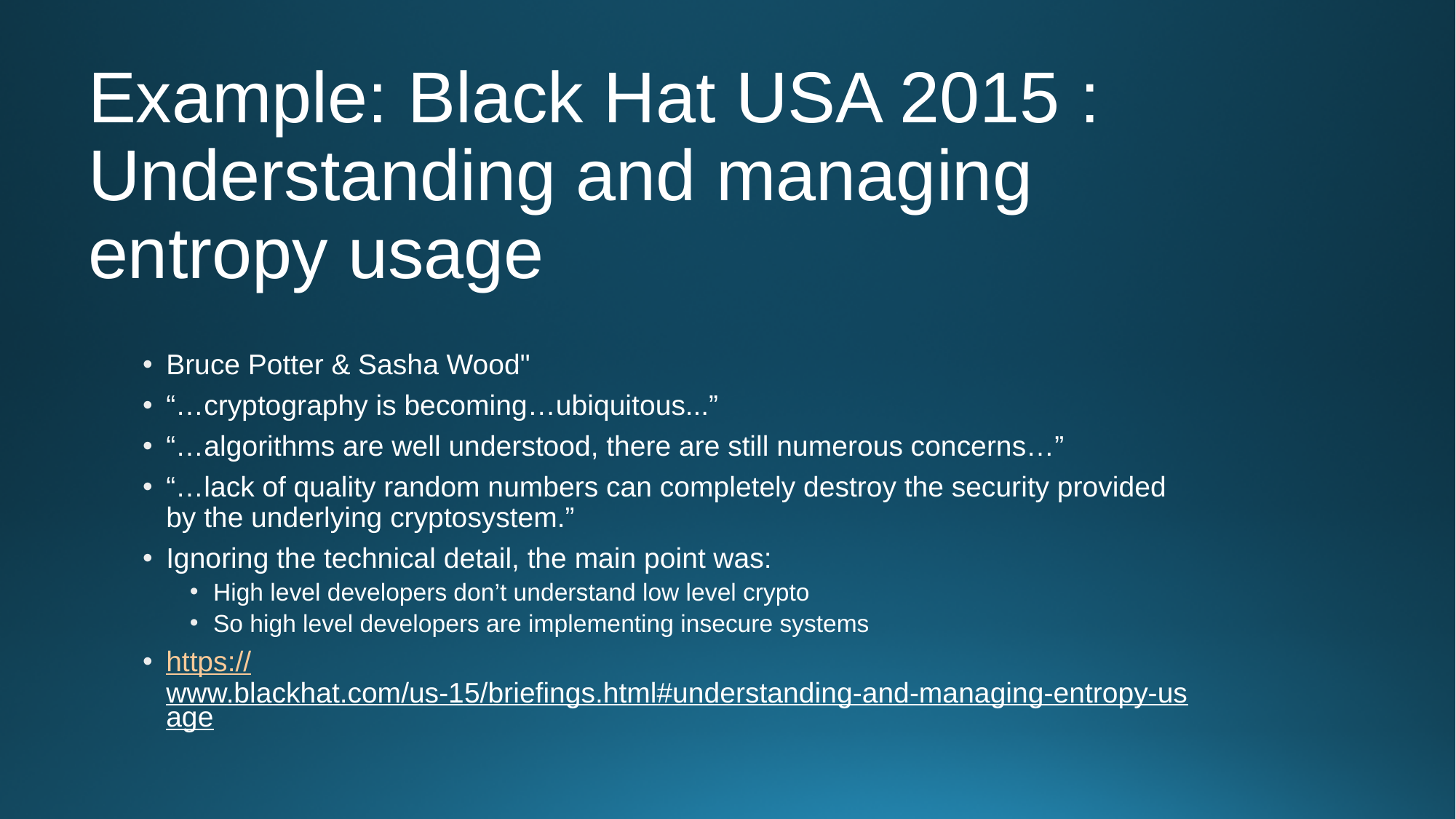

# Example: Black Hat USA 2015 : Understanding and managing entropy usage
Bruce Potter & Sasha Wood"
“…cryptography is becoming…ubiquitous...”
“…algorithms are well understood, there are still numerous concerns…”
“…lack of quality random numbers can completely destroy the security provided by the underlying cryptosystem.”
Ignoring the technical detail, the main point was:
High level developers don’t understand low level crypto
So high level developers are implementing insecure systems
https://www.blackhat.com/us-15/briefings.html#understanding-and-managing-entropy-usage